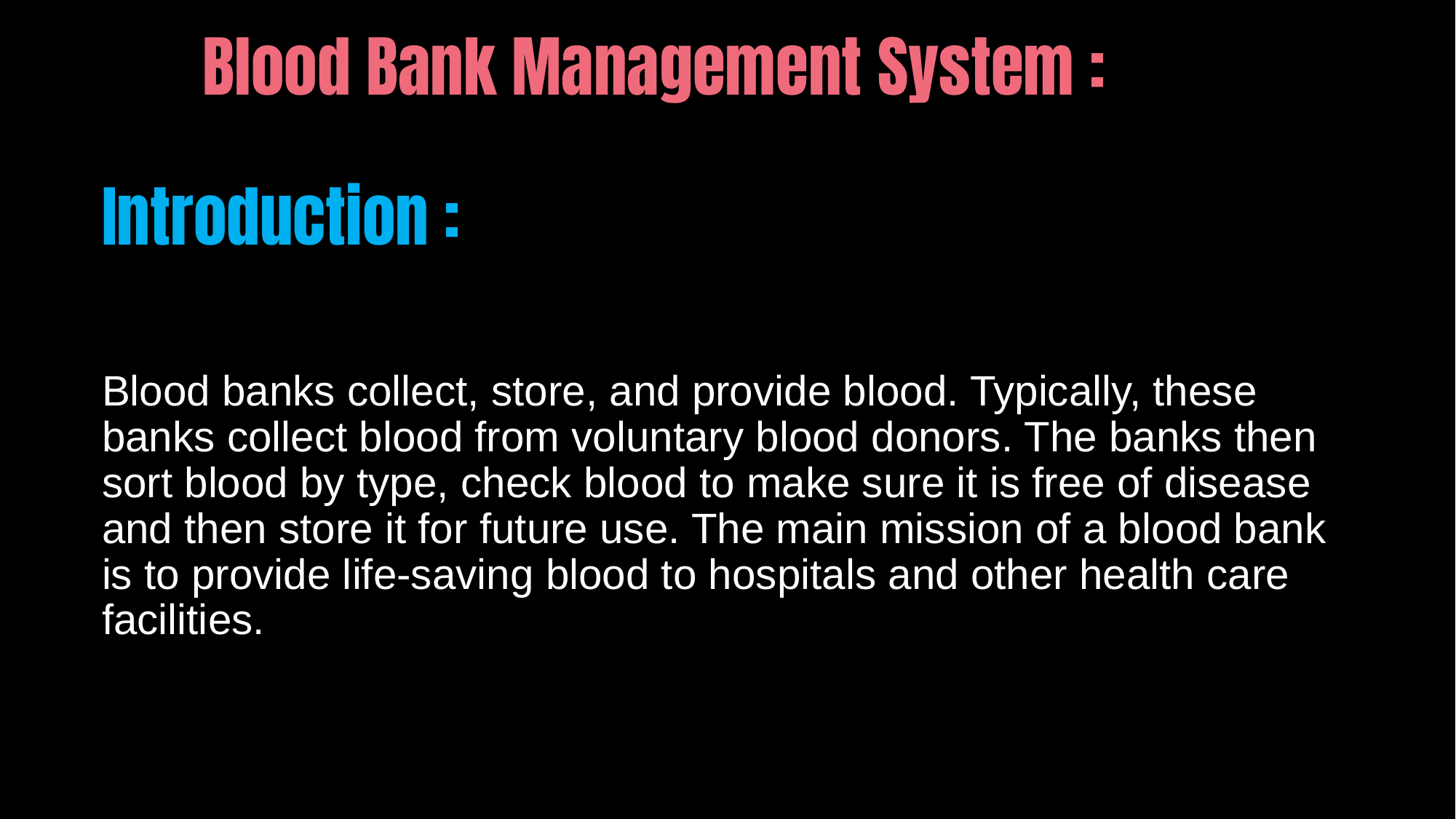

Blood Bank Management System :
# Introduction :
Blood banks collect, store, and provide blood. Typically, these banks collect blood from voluntary blood donors. The banks then sort blood by type, check blood to make sure it is free of disease and then store it for future use. The main mission of a blood bank is to provide life-saving blood to hospitals and other health care facilities.